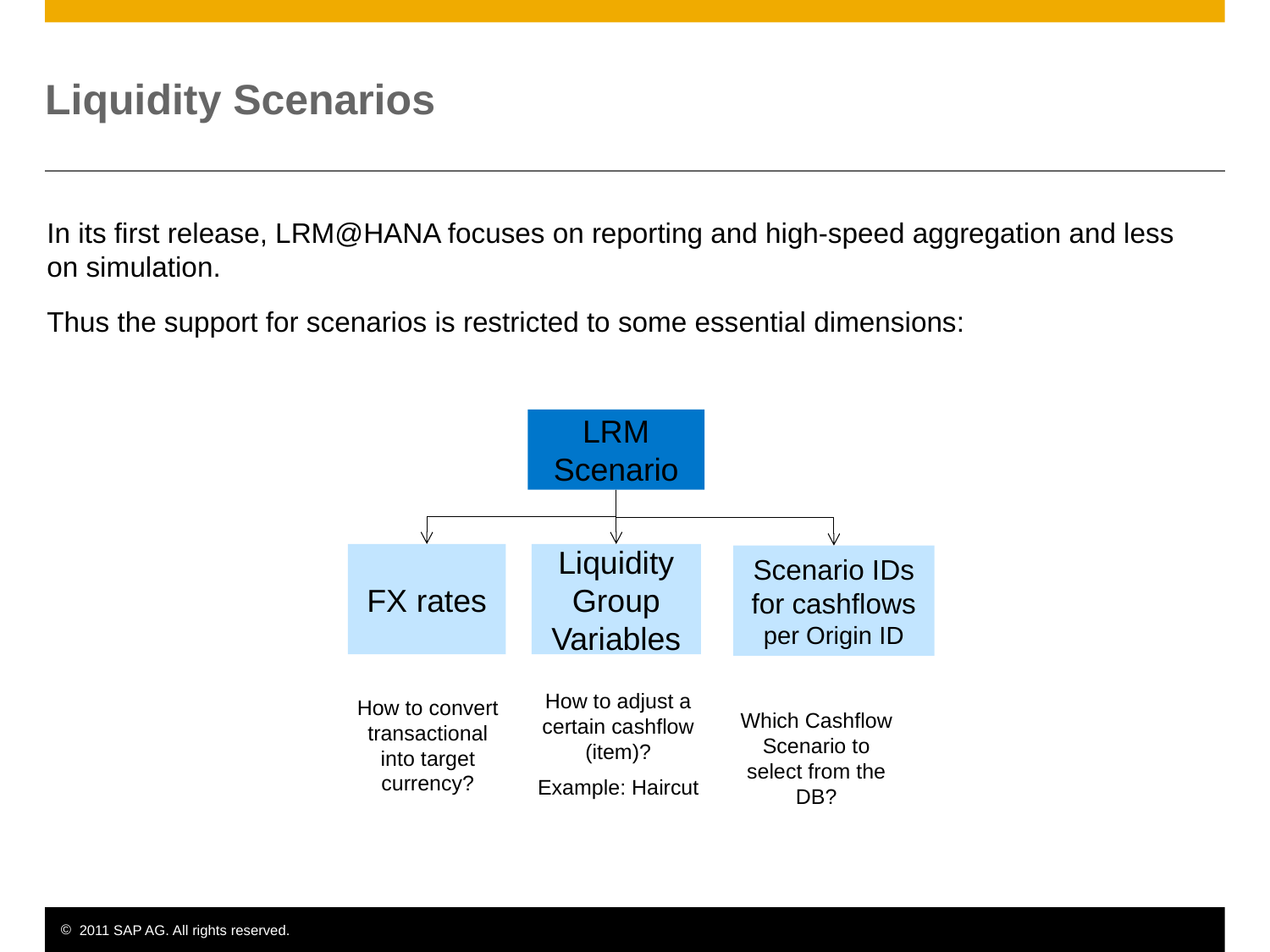

# Liquidity Scenarios
In its first release, LRM@HANA focuses on reporting and high-speed aggregation and less on simulation.
Thus the support for scenarios is restricted to some essential dimensions:
LRM Scenario
FX rates
Liquidity Group Variables
Scenario IDs for cashflows per Origin ID
How to adjust a certain cashflow (item)?
Example: Haircut
How to convert transactional into target currency?
Which Cashflow Scenario to select from the DB?